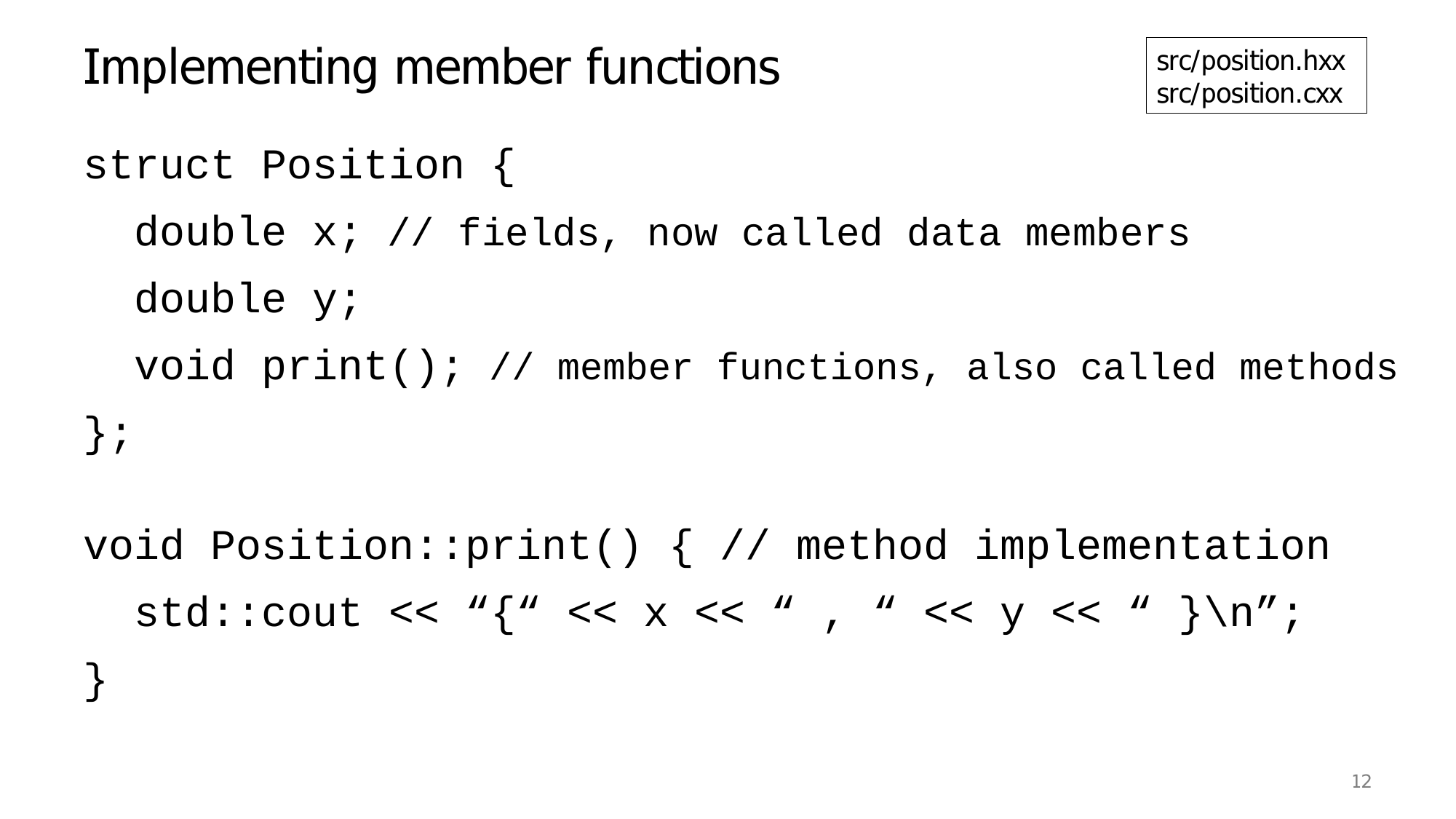

# Implementing member functions
src/position.hxx src/position.cxx
struct Position {
  double x; // fields, now called data members
  double y;
  void print(); // member functions, also called methods
};
void Position::print() { // method implementation
  std::cout << “{“ << x << “ , “ << y << “ }\n”;
}

12